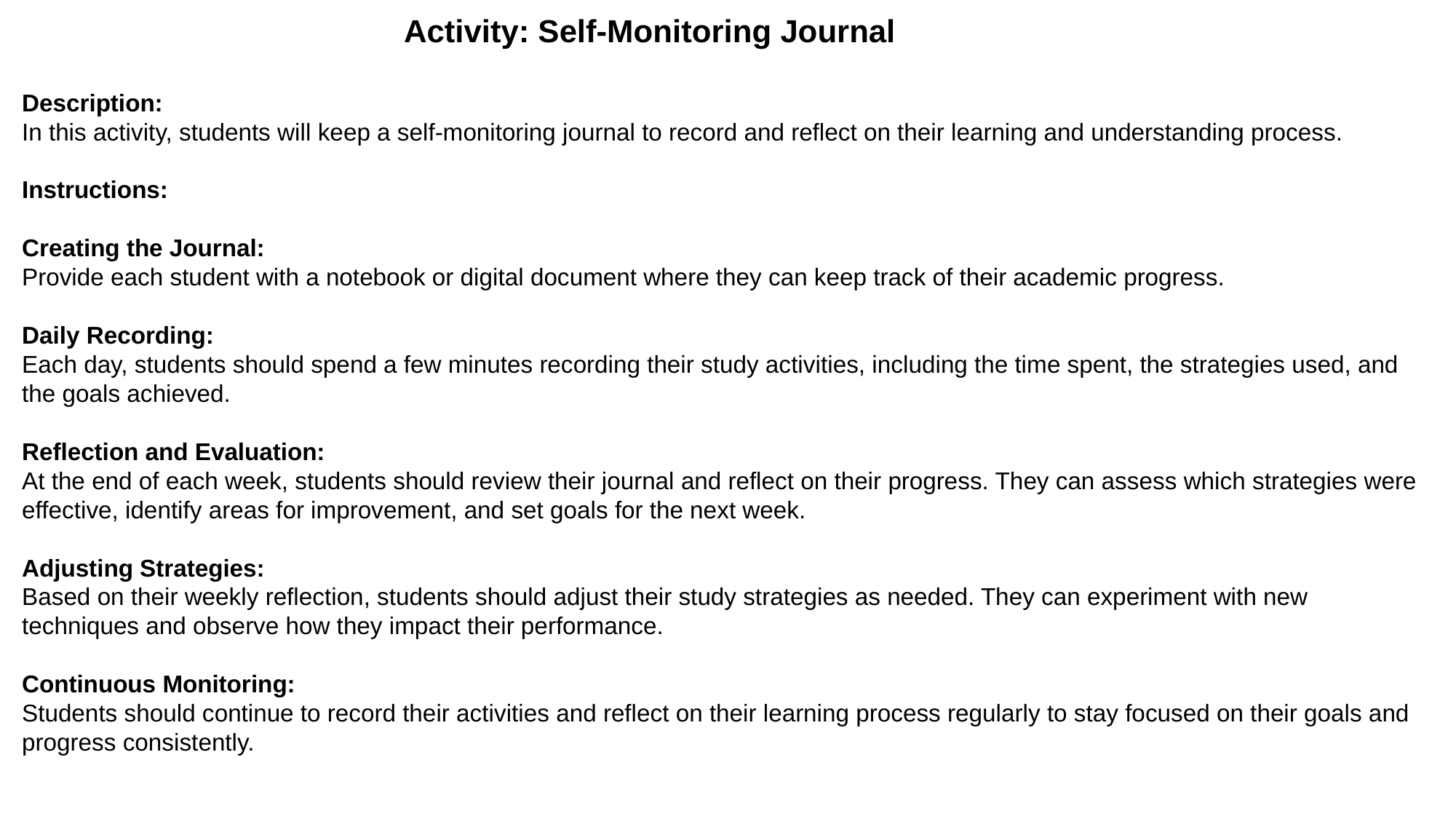

Activity: Self-Monitoring Journal

Description:
In this activity, students will keep a self-monitoring journal to record and reflect on their learning and understanding process.

Instructions:

Creating the Journal:
Provide each student with a notebook or digital document where they can keep track of their academic progress.

Daily Recording:
Each day, students should spend a few minutes recording their study activities, including the time spent, the strategies used, and the goals achieved.

Reflection and Evaluation:
At the end of each week, students should review their journal and reflect on their progress. They can assess which strategies were effective, identify areas for improvement, and set goals for the next week.

Adjusting Strategies:
Based on their weekly reflection, students should adjust their study strategies as needed. They can experiment with new techniques and observe how they impact their performance.

Continuous Monitoring:
Students should continue to record their activities and reflect on their learning process regularly to stay focused on their goals and progress consistently.